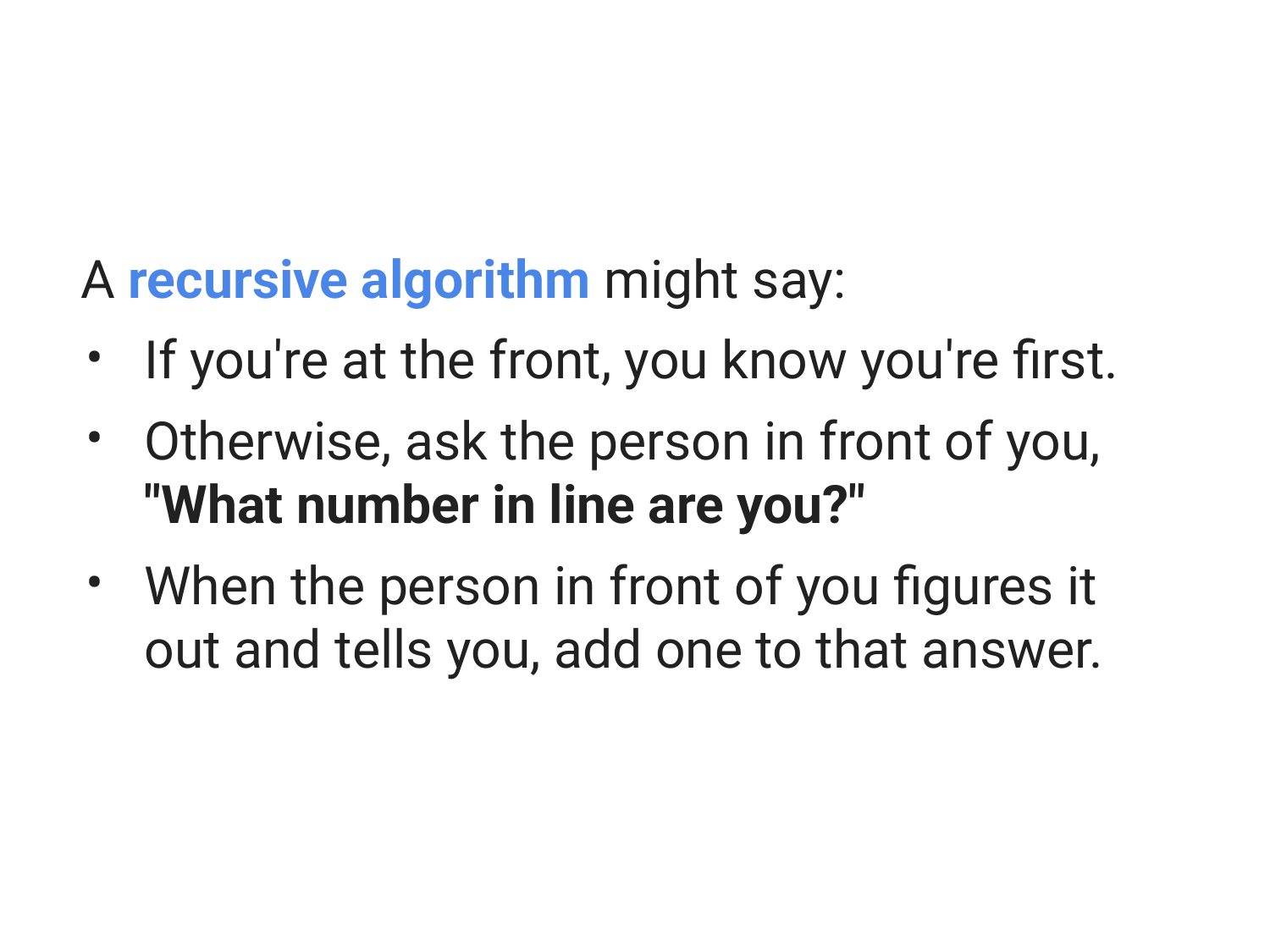

# A recursive algorithm might say:
If you're at the front, you know you're first.
Otherwise, ask the person in front of you, "What number in line are you?"
When the person in front of you figures it out and tells you, add one to that answer.